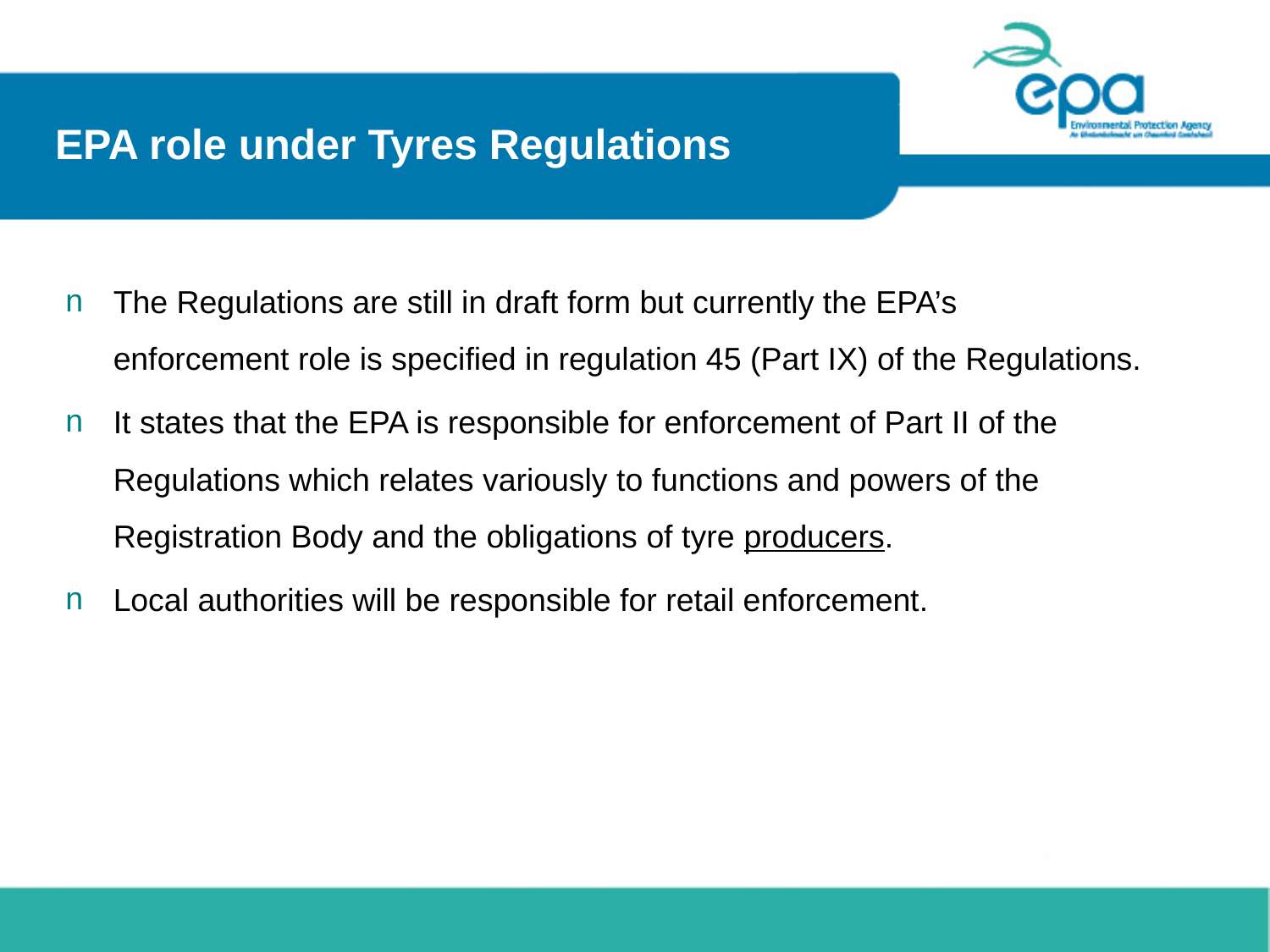

# EPA role under Tyres Regulations
The Regulations are still in draft form but currently the EPA’s enforcement role is specified in regulation 45 (Part IX) of the Regulations.
It states that the EPA is responsible for enforcement of Part II of the Regulations which relates variously to functions and powers of the Registration Body and the obligations of tyre producers.
Local authorities will be responsible for retail enforcement.